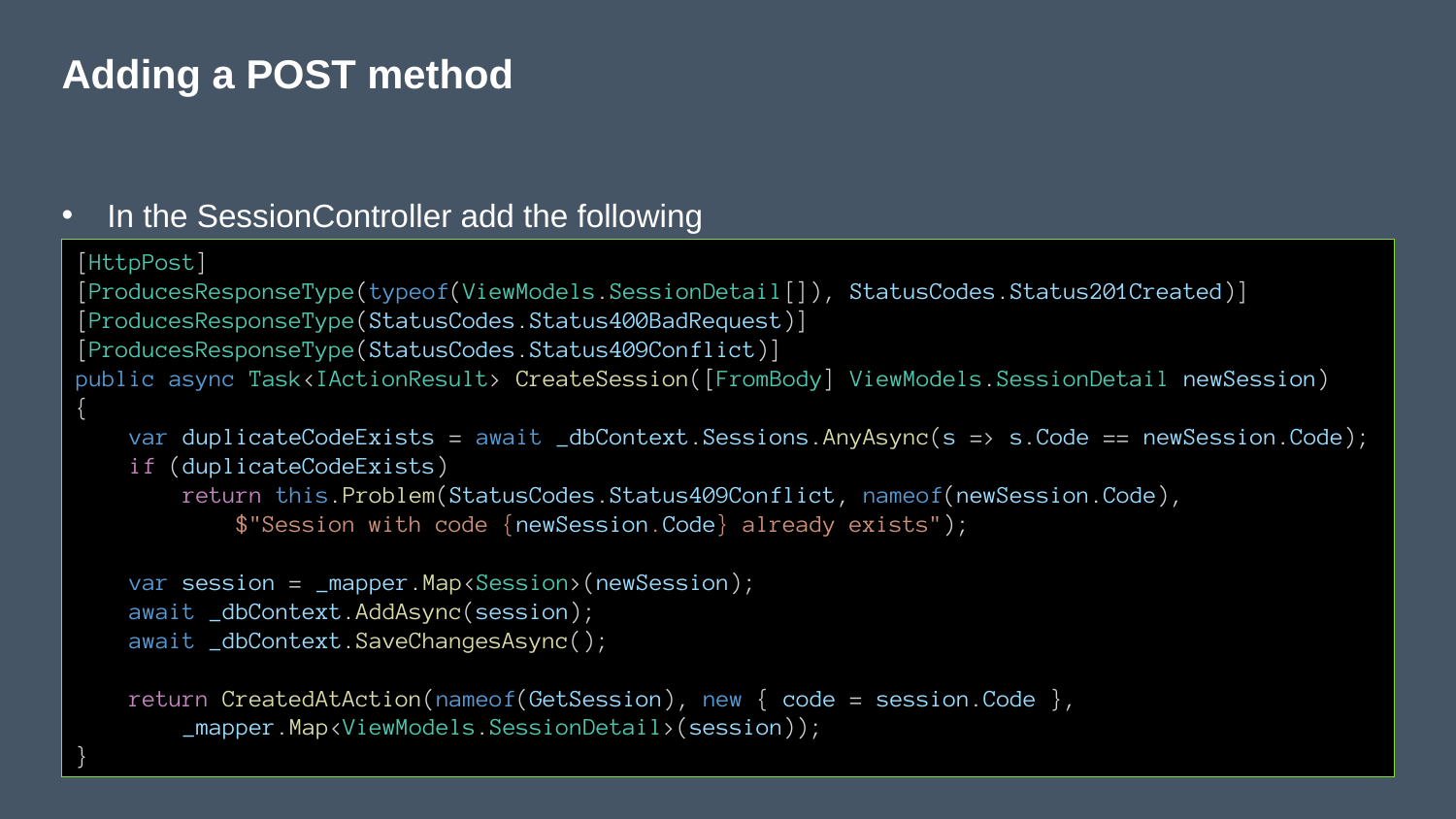

# Adding a POST method
In the SessionController add the following

[HttpPost]
[ProducesResponseType(typeof(ViewModels.SessionDetail[]), StatusCodes.Status201Created)]
[ProducesResponseType(StatusCodes.Status400BadRequest)]
[ProducesResponseType(StatusCodes.Status409Conflict)]
public async Task<IActionResult> CreateSession([FromBody] ViewModels.SessionDetail newSession)
{
    var duplicateCodeExists = await _dbContext.Sessions.AnyAsync(s => s.Code == newSession.Code);
    if (duplicateCodeExists)
        return this.Problem(StatusCodes.Status409Conflict, nameof(newSession.Code),
            $"Session with code {newSession.Code} already exists");

    var session = _mapper.Map<Session>(newSession);
    await _dbContext.AddAsync(session);
    await _dbContext.SaveChangesAsync();
    return CreatedAtAction(nameof(GetSession), new { code = session.Code },
        _mapper.Map<ViewModels.SessionDetail>(session));
}